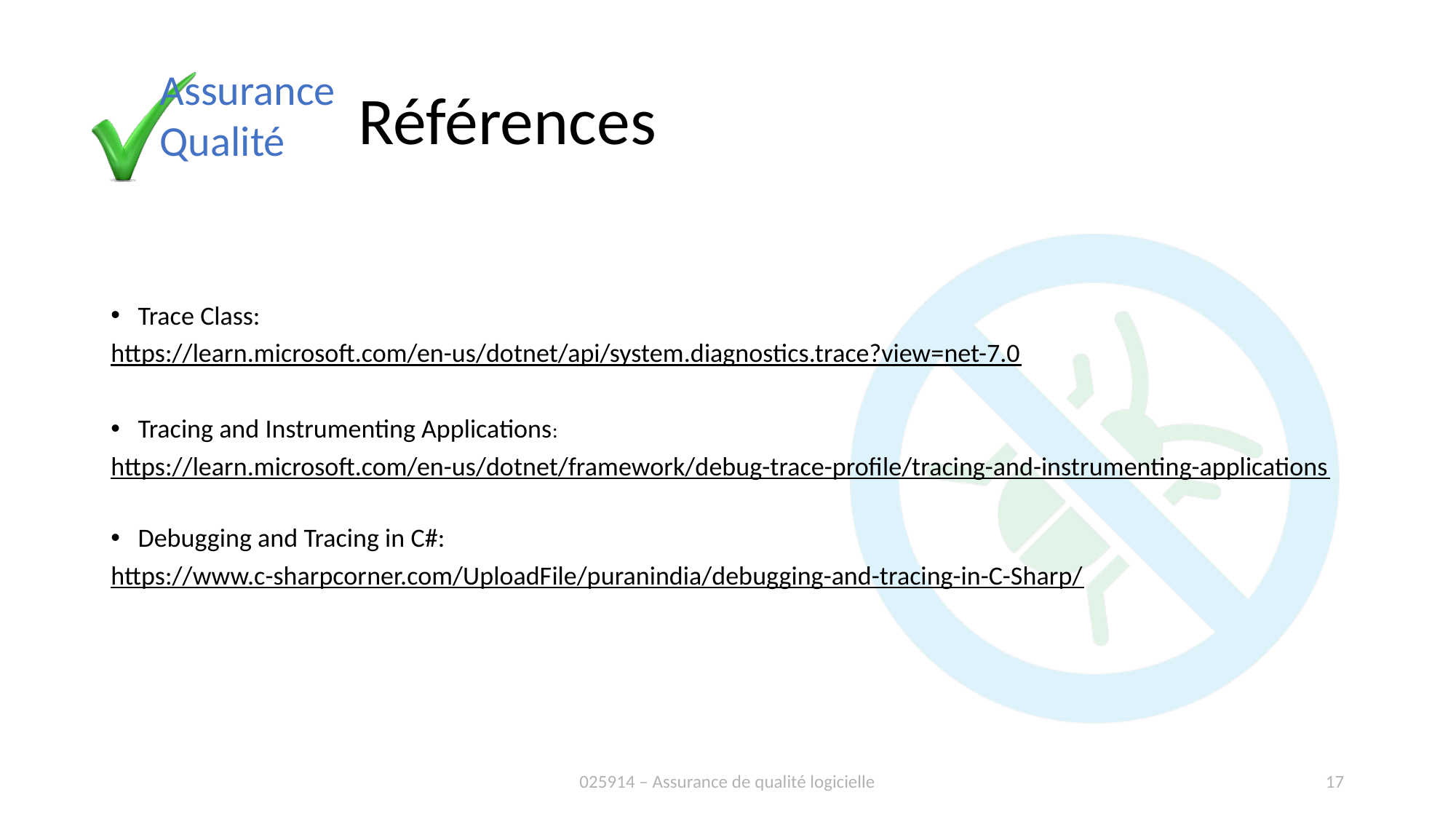

# Références

Trace Class:
https://learn.microsoft.com/en-us/dotnet/api/system.diagnostics.trace?view=net-7.0

Tracing and Instrumenting Applications:
https://learn.microsoft.com/en-us/dotnet/framework/debug-trace-profile/tracing-and-instrumenting-applications

Debugging and Tracing in C#:
https://www.c-sharpcorner.com/UploadFile/puranindia/debugging-and-tracing-in-C-Sharp/

025914 – Assurance de qualité logicielle
17